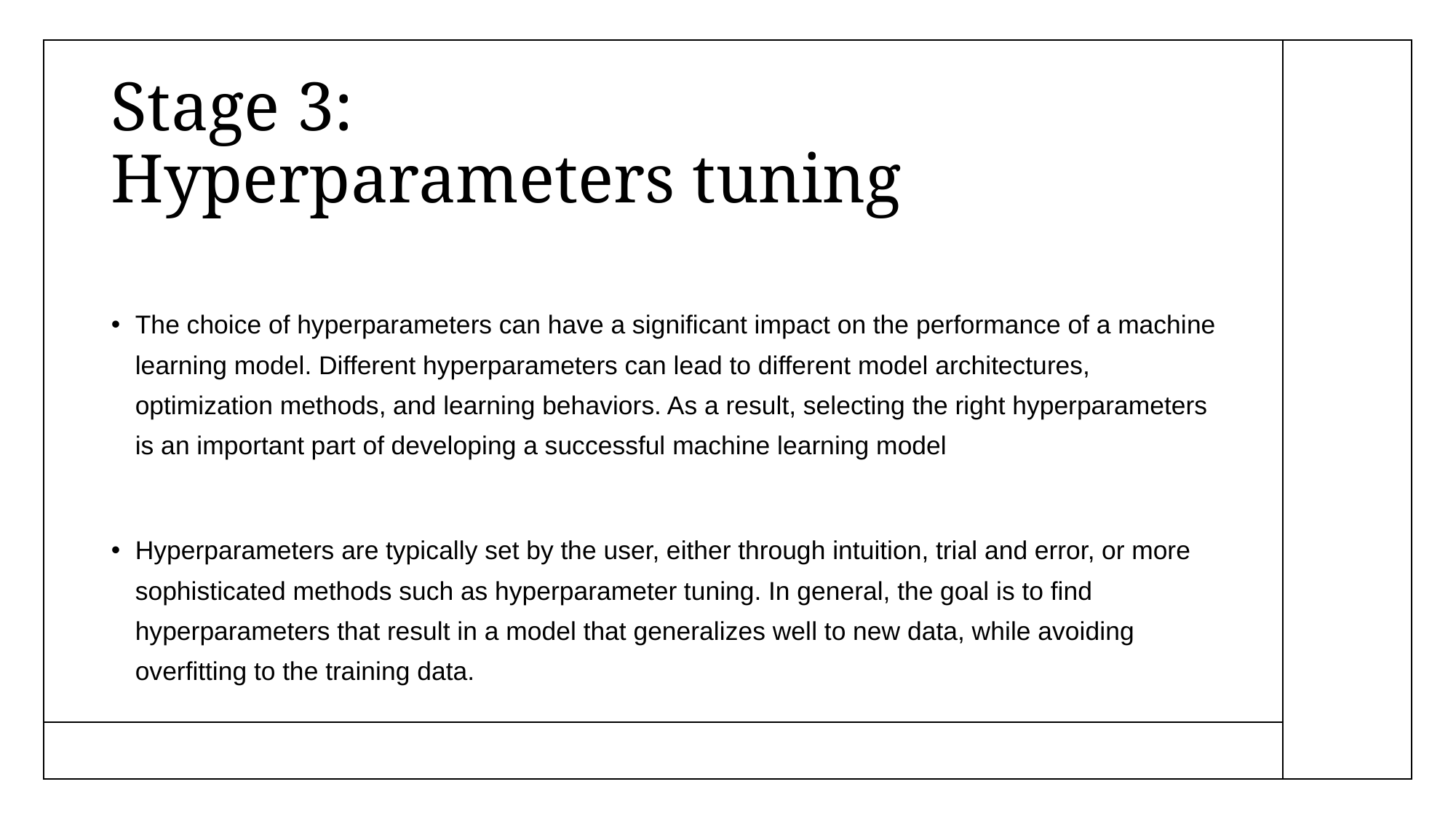

# Stage 3: Hyperparameters tuning

The choice of hyperparameters can have a significant impact on the performance of a machine learning model. Different hyperparameters can lead to different model architectures, optimization methods, and learning behaviors. As a result, selecting the right hyperparameters is an important part of developing a successful machine learning model

Hyperparameters are typically set by the user, either through intuition, trial and error, or more sophisticated methods such as hyperparameter tuning. In general, the goal is to find hyperparameters that result in a model that generalizes well to new data, while avoiding overfitting to the training data.